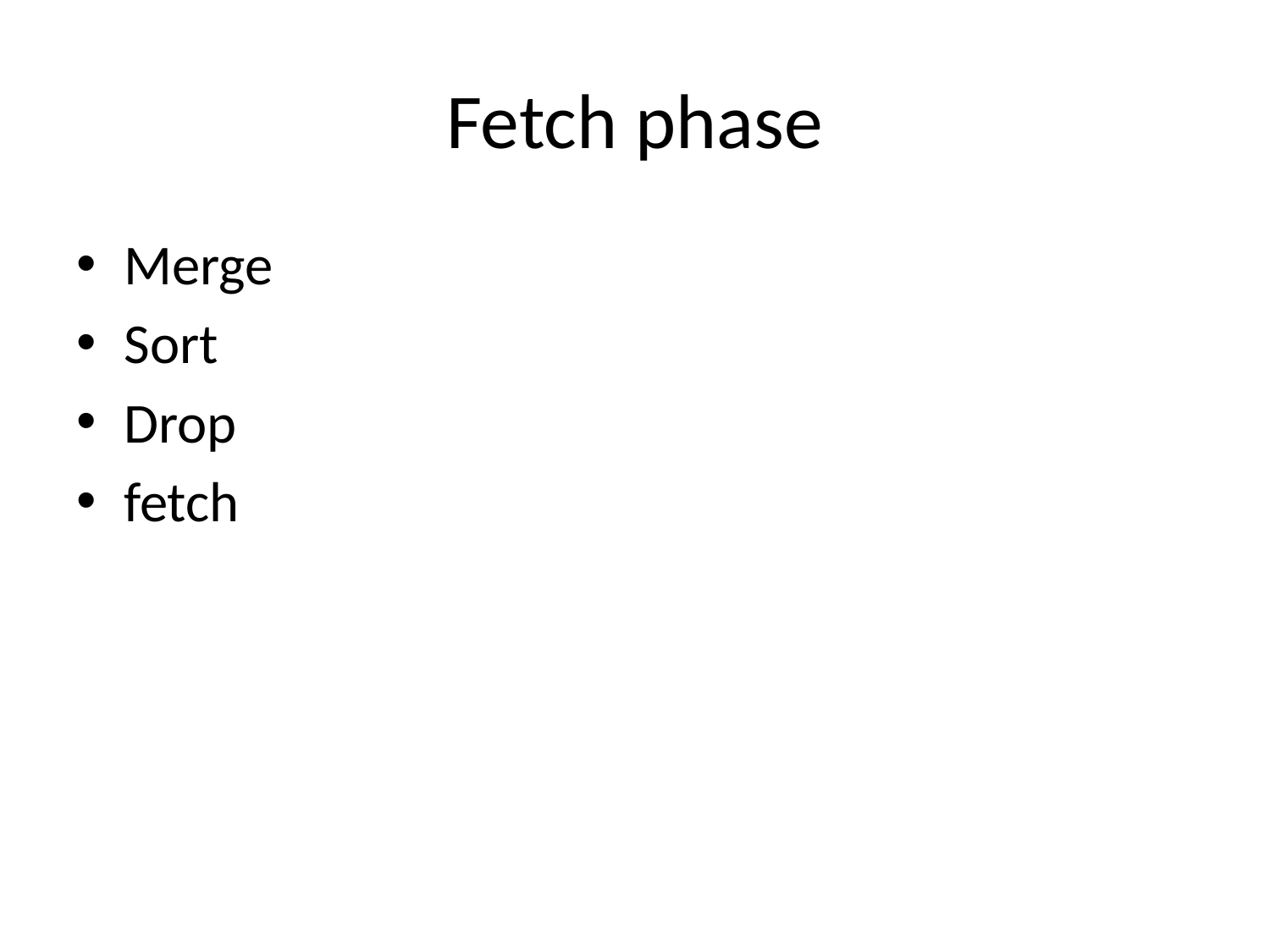

# Fetch phase
Merge
Sort
Drop
fetch